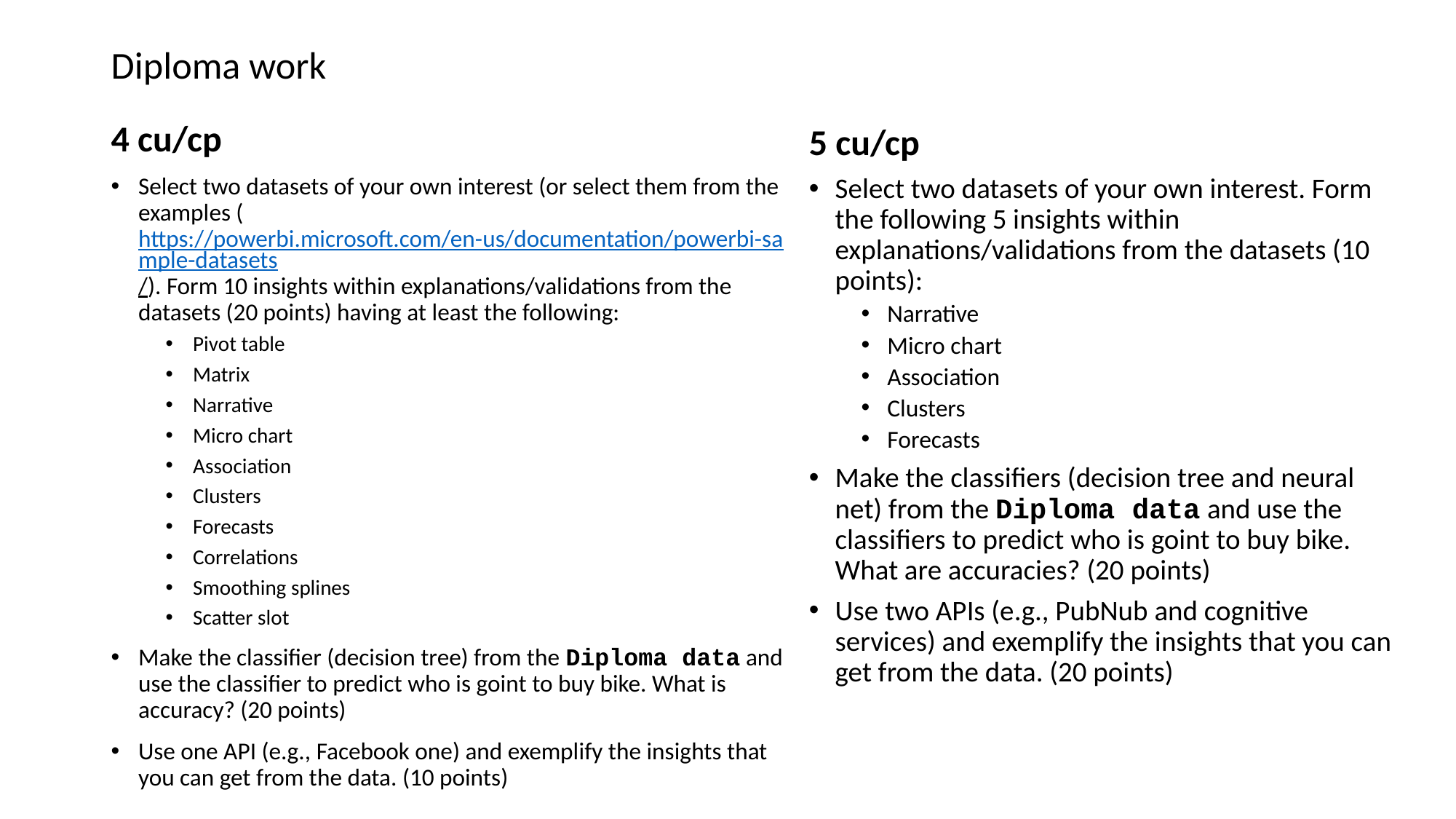

# Diploma work
4 cu/cp
5 cu/cp
Select two datasets of your own interest (or select them from the examples (https://powerbi.microsoft.com/en-us/documentation/powerbi-sample-datasets/). Form 10 insights within explanations/validations from the datasets (20 points) having at least the following:
Pivot table
Matrix
Narrative
Micro chart
Association
Clusters
Forecasts
Correlations
Smoothing splines
Scatter slot
Make the classifier (decision tree) from the Diploma data and use the classifier to predict who is goint to buy bike. What is accuracy? (20 points)
Use one API (e.g., Facebook one) and exemplify the insights that you can get from the data. (10 points)

Select two datasets of your own interest. Form the following 5 insights within explanations/validations from the datasets (10 points):
Narrative
Micro chart
Association
Clusters
Forecasts
Make the classifiers (decision tree and neural net) from the Diploma data and use the classifiers to predict who is goint to buy bike. What are accuracies? (20 points)
Use two APIs (e.g., PubNub and cognitive services) and exemplify the insights that you can get from the data. (20 points)